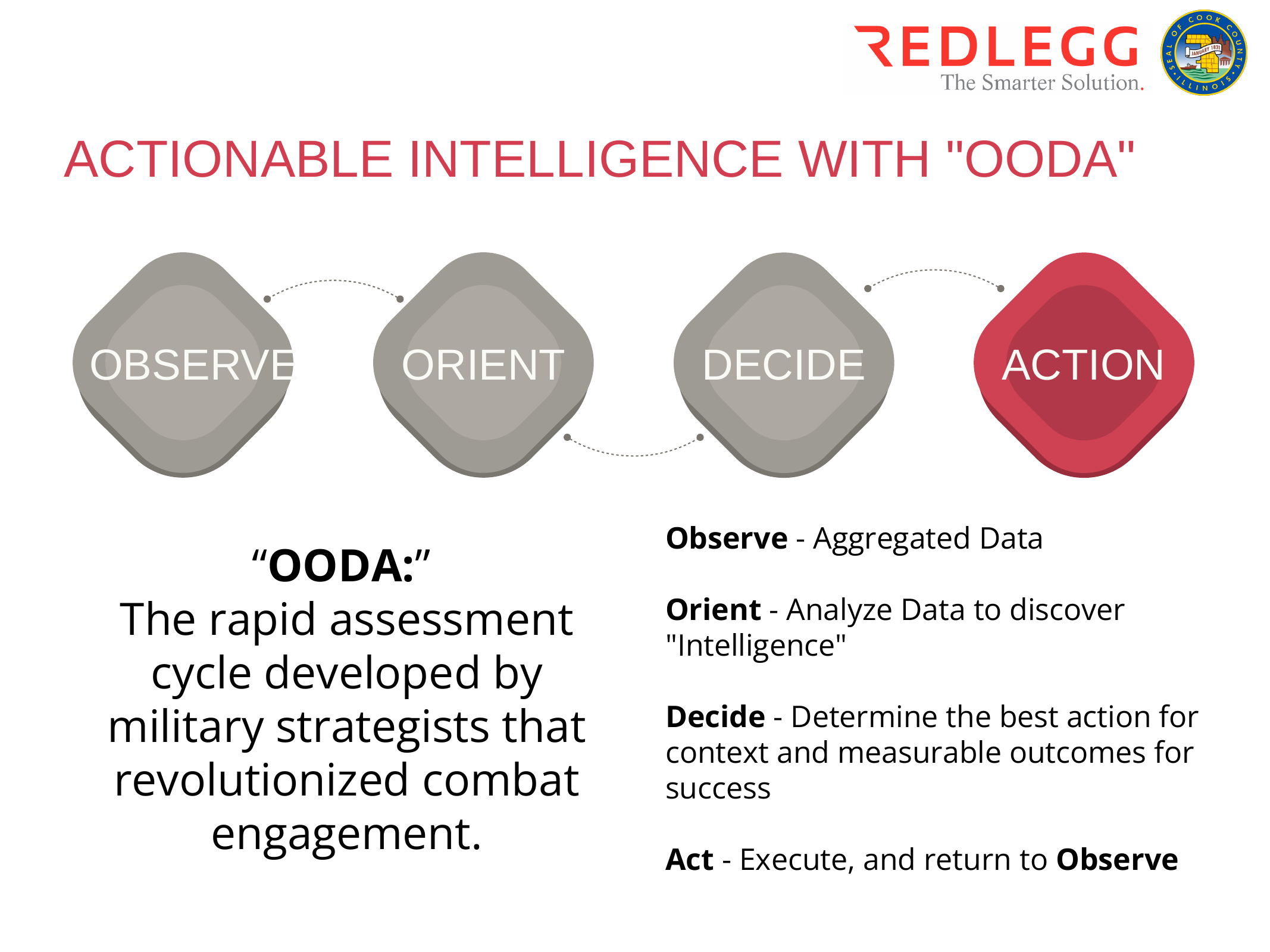

Actionable intelligence with "OODA"

Observe

ORIENT

DECIDE

action

“OODA:”
The rapid assessment cycle developed by military strategists that revolutionized combat engagement.
Observe - Aggregated Data
Orient - Analyze Data to discover "Intelligence"
Decide - Determine the best action for context and measurable outcomes for success
Act - Execute, and return to Observe